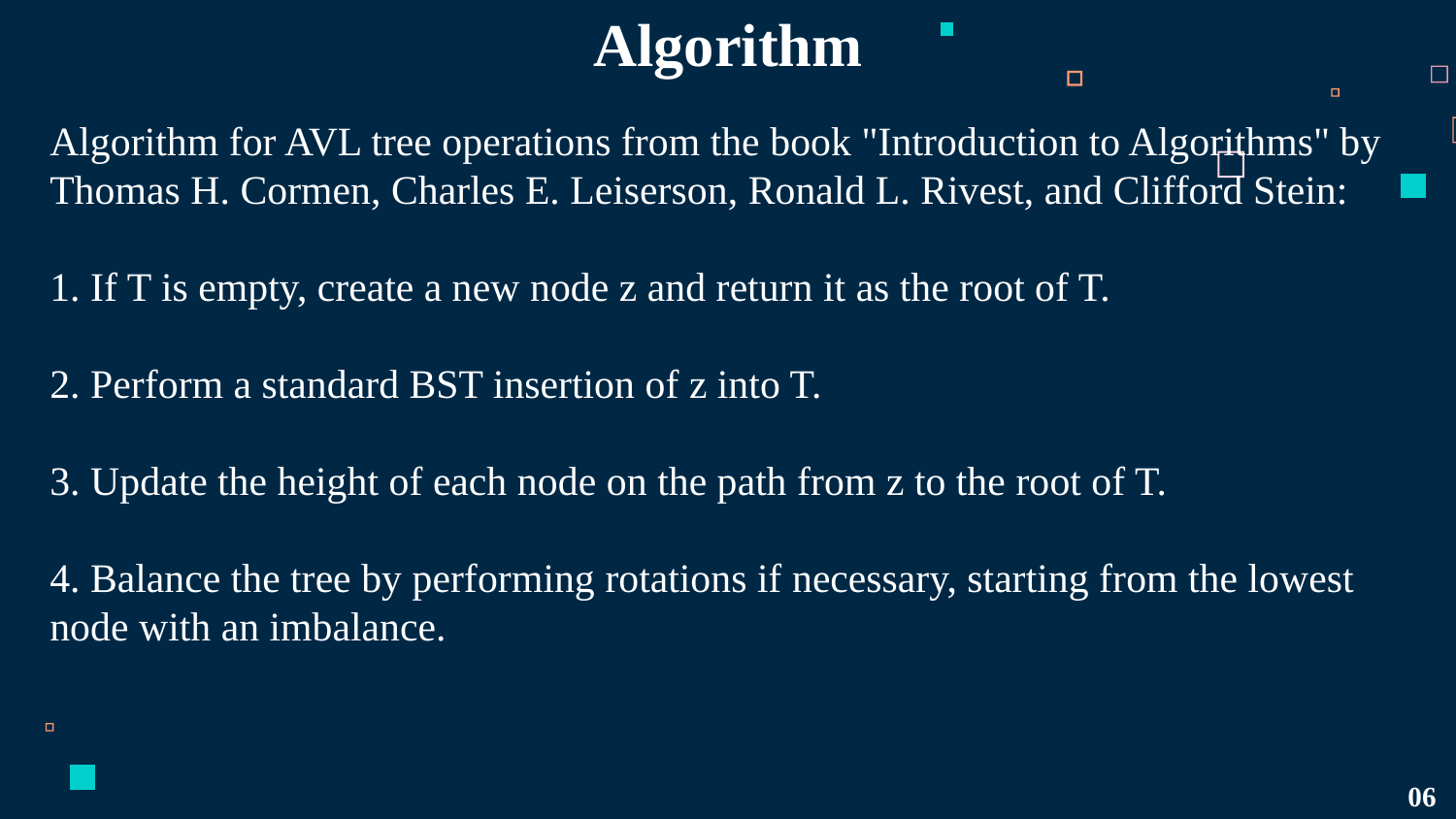

Algorithm
Algorithm for AVL tree operations from the book "Introduction to Algorithms" by Thomas H. Cormen, Charles E. Leiserson, Ronald L. Rivest, and Clifford Stein:

1. If T is empty, create a new node z and return it as the root of T.

2. Perform a standard BST insertion of z into T.

3. Update the height of each node on the path from z to the root of T.

4. Balance the tree by performing rotations if necessary, starting from the lowest node with an imbalance.
06